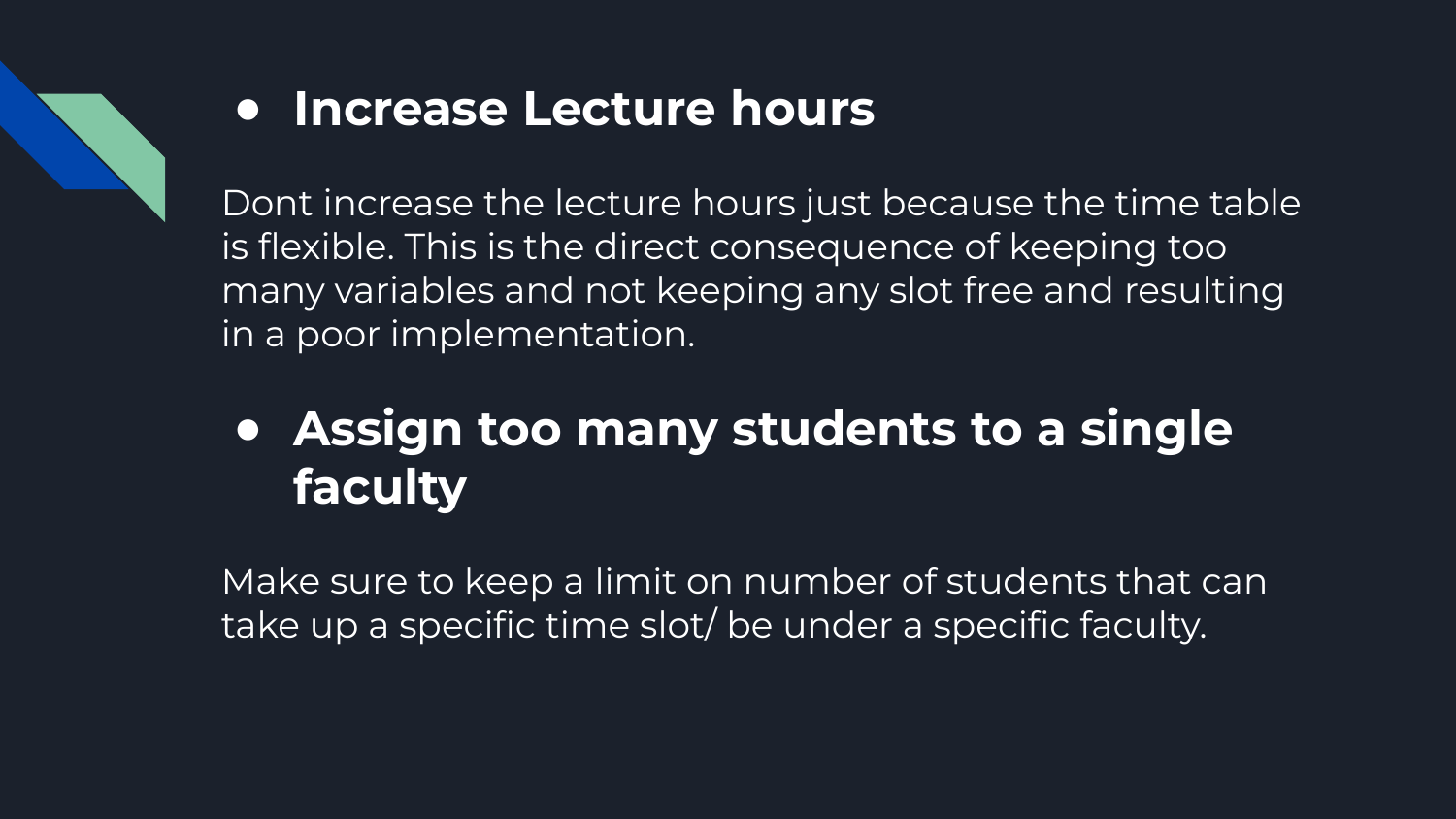

# Increase Lecture hours

Dont increase the lecture hours just because the time table is flexible. This is the direct consequence of keeping too many variables and not keeping any slot free and resulting in a poor implementation.

Assign too many students to a single faculty

Make sure to keep a limit on number of students that can take up a specific time slot/ be under a specific faculty.